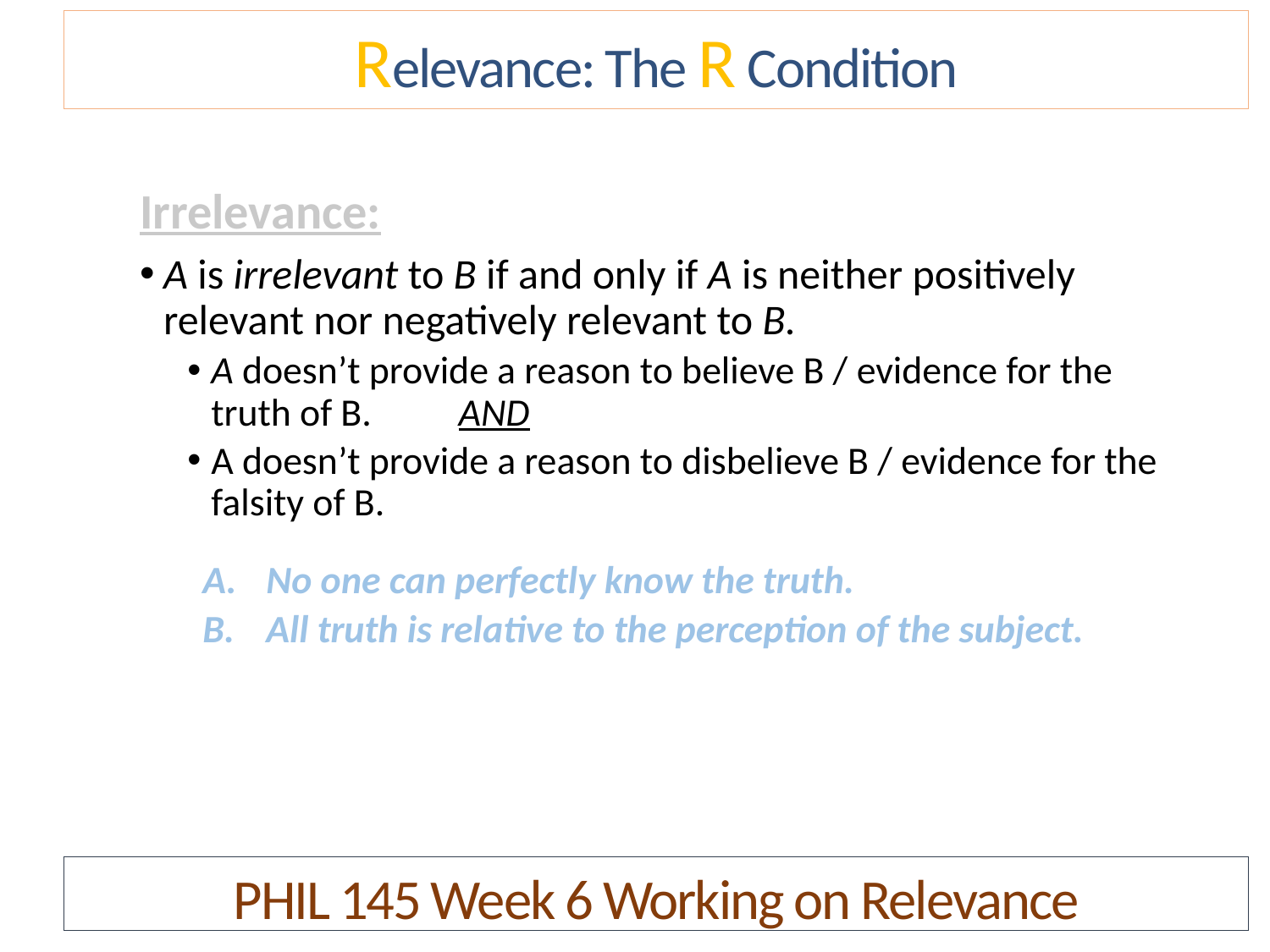

Relevance: The R Condition
Irrelevance:
A is irrelevant to B if and only if A is neither positively relevant nor negatively relevant to B.
A doesn’t provide a reason to believe B / evidence for the truth of B.          AND
A doesn’t provide a reason to disbelieve B / evidence for the falsity of B.

No one can perfectly know the truth.
All truth is relative to the perception of the subject.
PHIL 145 Week 6 Working on Relevance